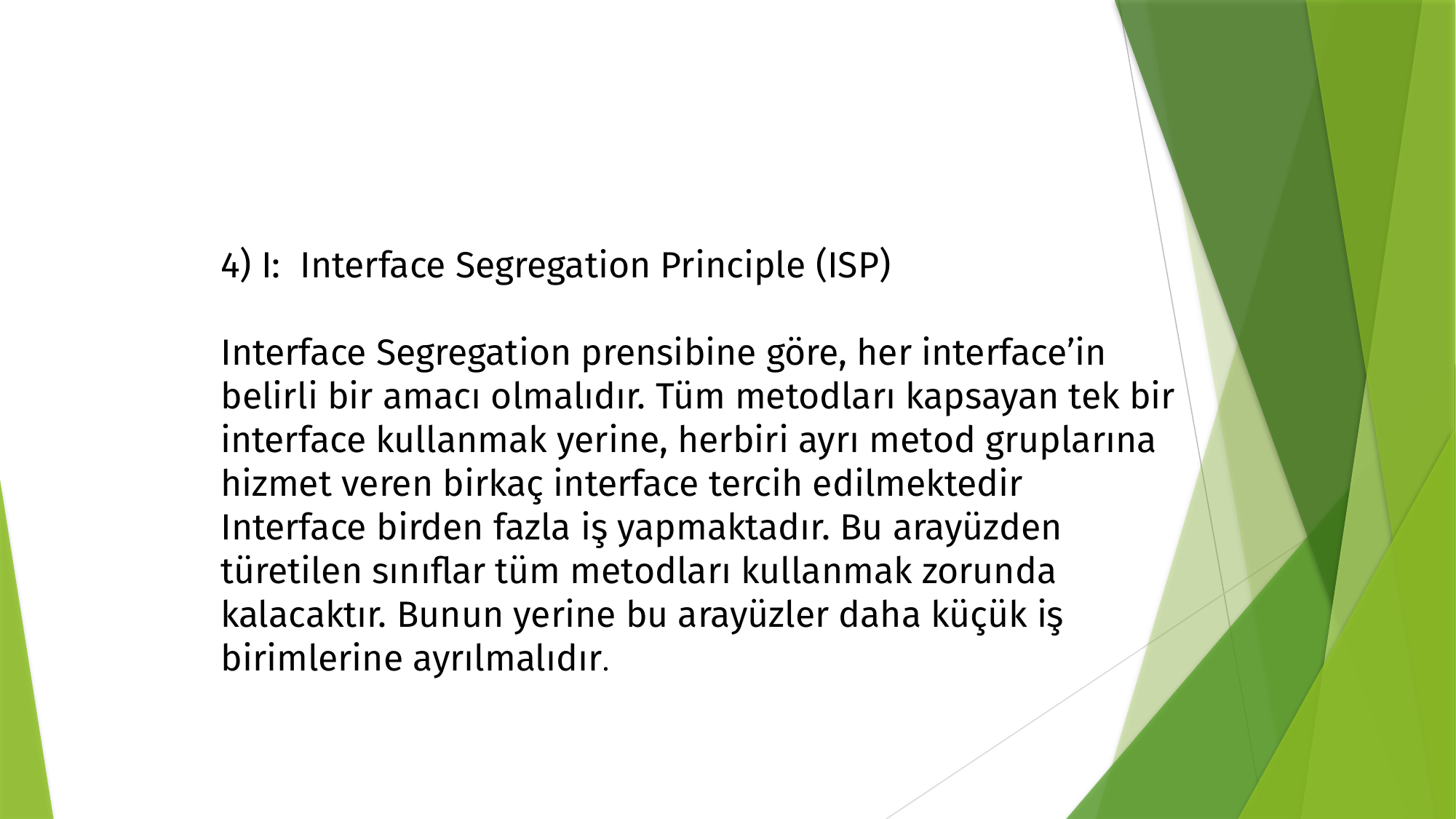

4) I:  Interface Segregation Principle (ISP)

Interface Segregation prensibine göre, her interface’in belirli bir amacı olmalıdır. Tüm metodları kapsayan tek bir interface kullanmak yerine, herbiri ayrı metod gruplarına hizmet veren birkaç interface tercih edilmektedir
Interface birden fazla iş yapmaktadır. Bu arayüzden türetilen sınıflar tüm metodları kullanmak zorunda kalacaktır. Bunun yerine bu arayüzler daha küçük iş birimlerine ayrılmalıdır.